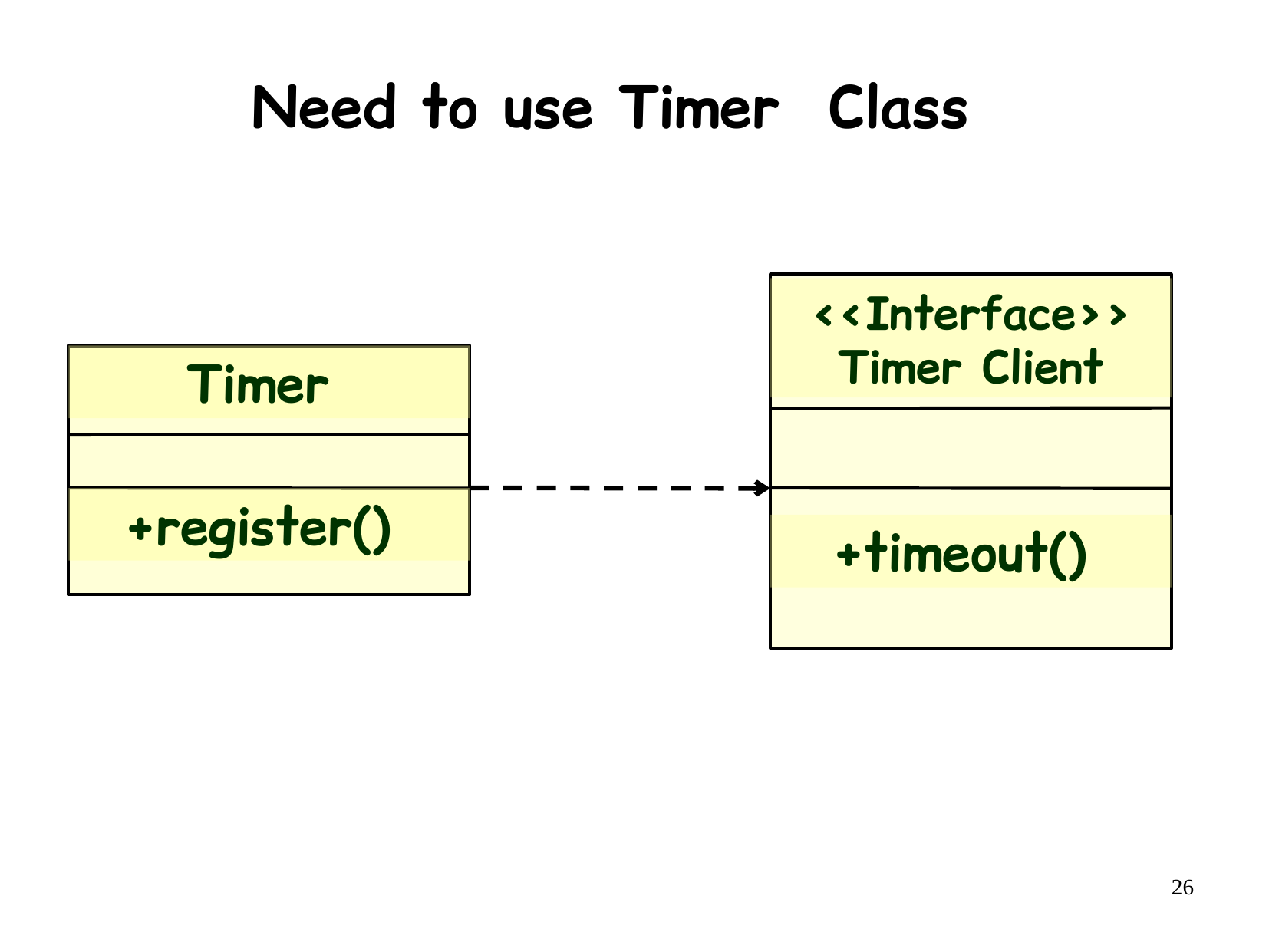

Need to use Timer  Class

<<Interface>>
Timer Client
+timeout()

Timer
+register()